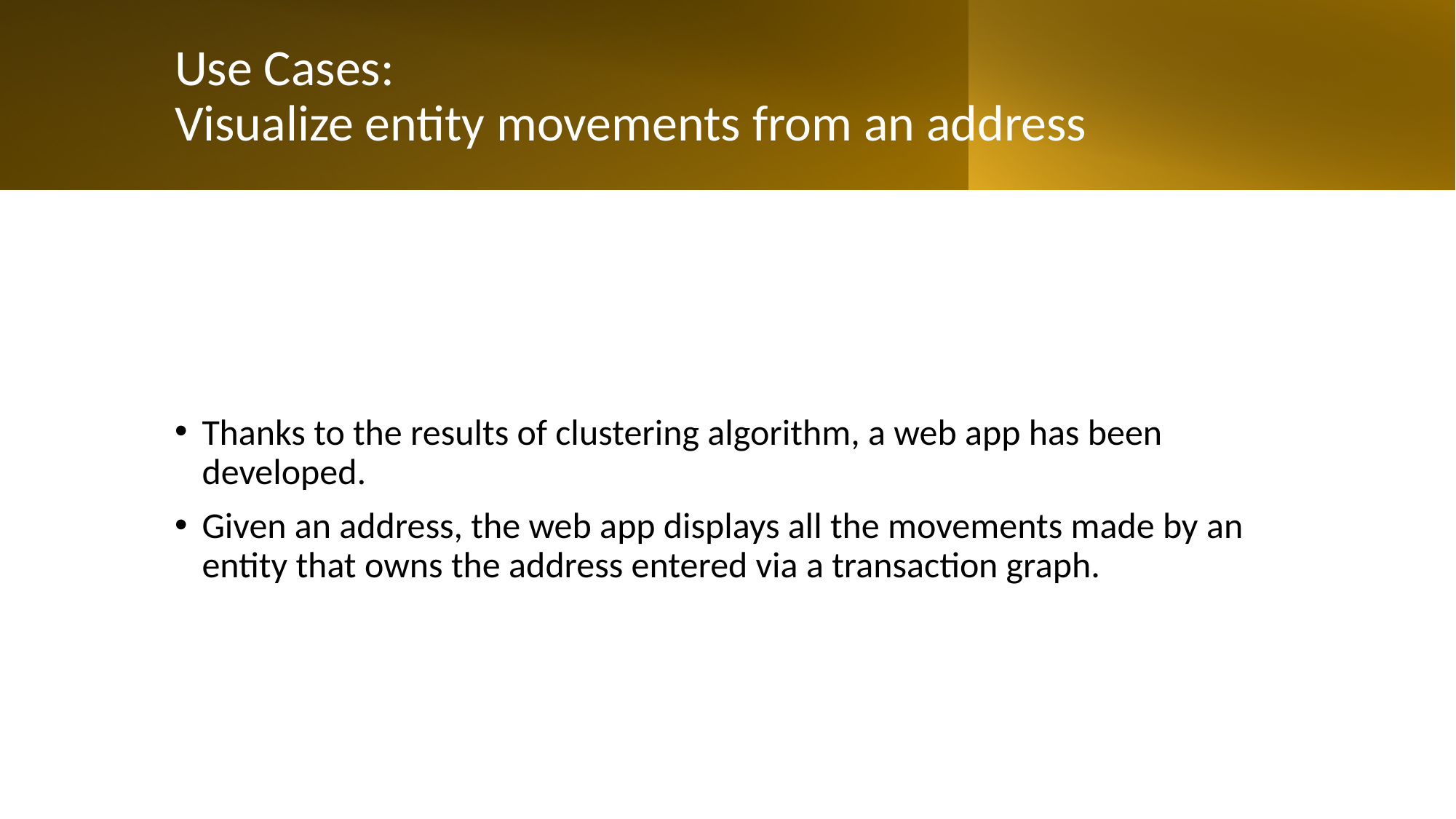

# Use Cases: Visualize entity movements from an address
Thanks to the results of clustering algorithm, a web app has been developed.
Given an address, the web app displays all the movements made by an entity that owns the address entered via a transaction graph.